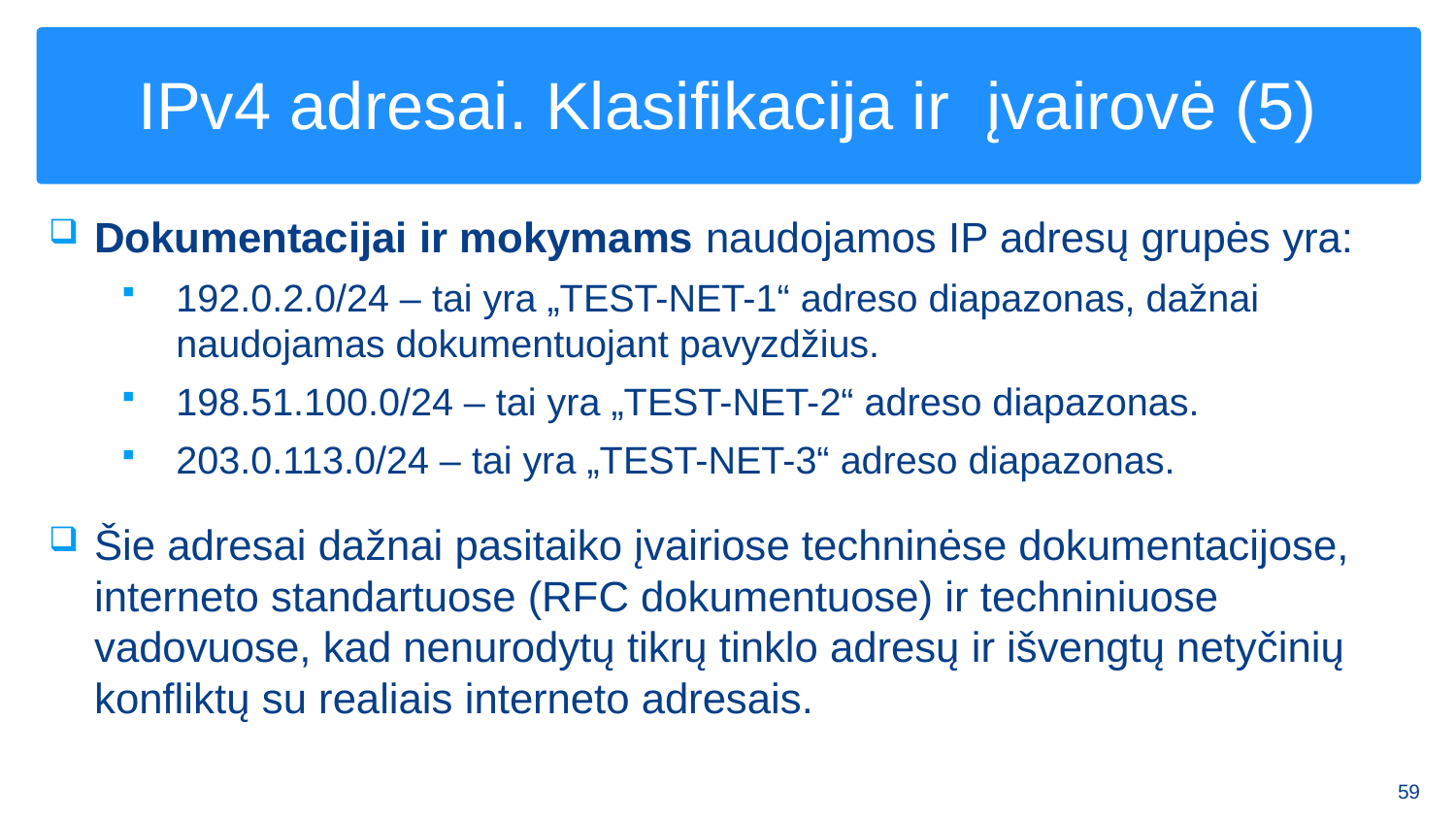

# IPv4 adresai. Klasifikacija ir  įvairovė (5)
Dokumentacijai ir mokymams naudojamos IP adresų grupės yra:
192.0.2.0/24 – tai yra „TEST-NET-1“ adreso diapazonas, dažnai naudojamas dokumentuojant pavyzdžius.
198.51.100.0/24 – tai yra „TEST-NET-2“ adreso diapazonas.
203.0.113.0/24 – tai yra „TEST-NET-3“ adreso diapazonas.
Šie adresai dažnai pasitaiko įvairiose techninėse dokumentacijose, interneto standartuose (RFC dokumentuose) ir techniniuose vadovuose, kad nenurodytų tikrų tinklo adresų ir išvengtų netyčinių konfliktų su realiais interneto adresais.
59